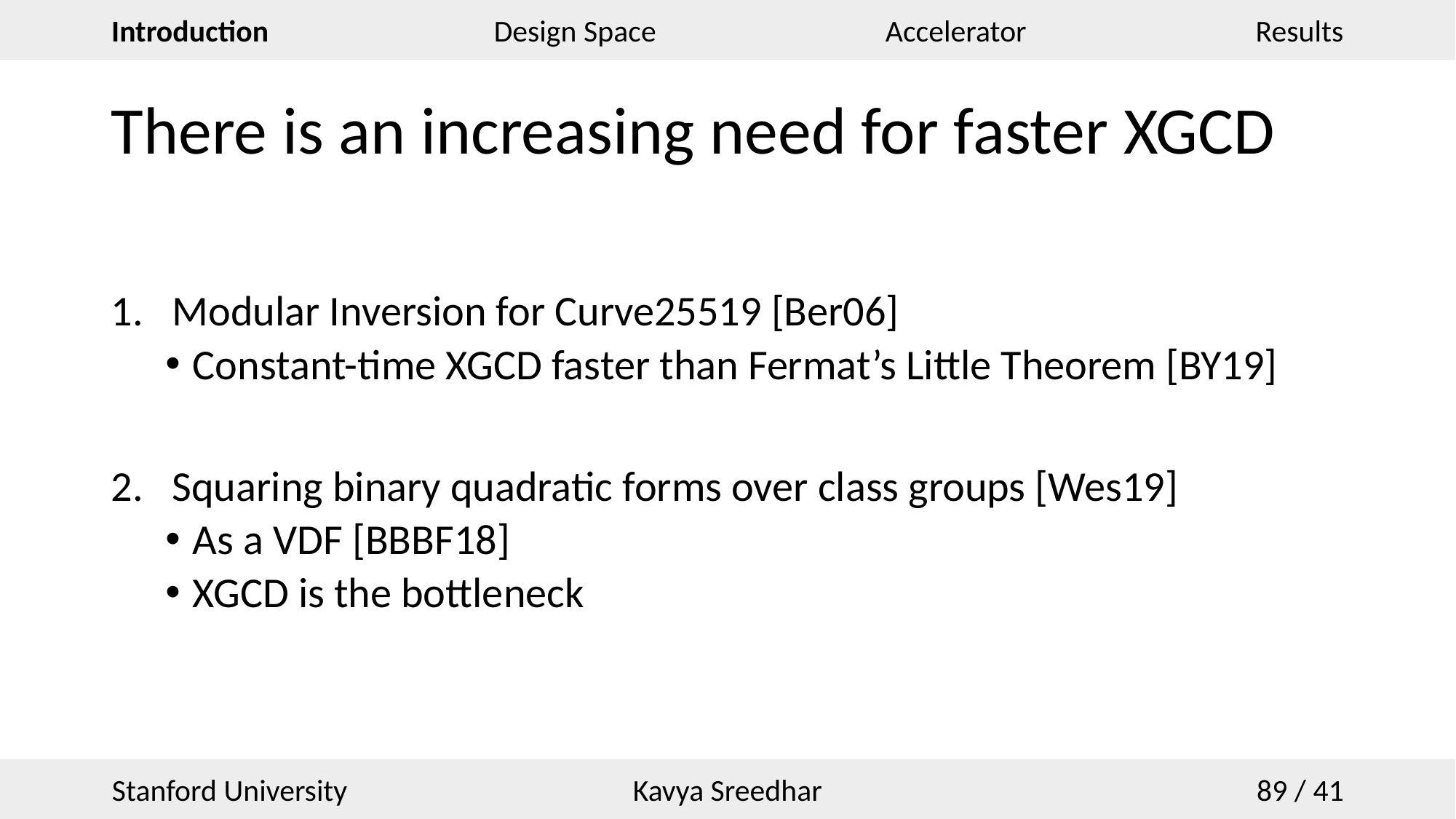

# There is an increasing need for faster XGCD

Modular Inversion for Curve25519 [Ber06]
Constant-time XGCD faster than Fermat’s Little Theorem [BY19]

Squaring binary quadratic forms over class groups [Wes19]
As a VDF [BBBF18]
XGCD is the bottleneck